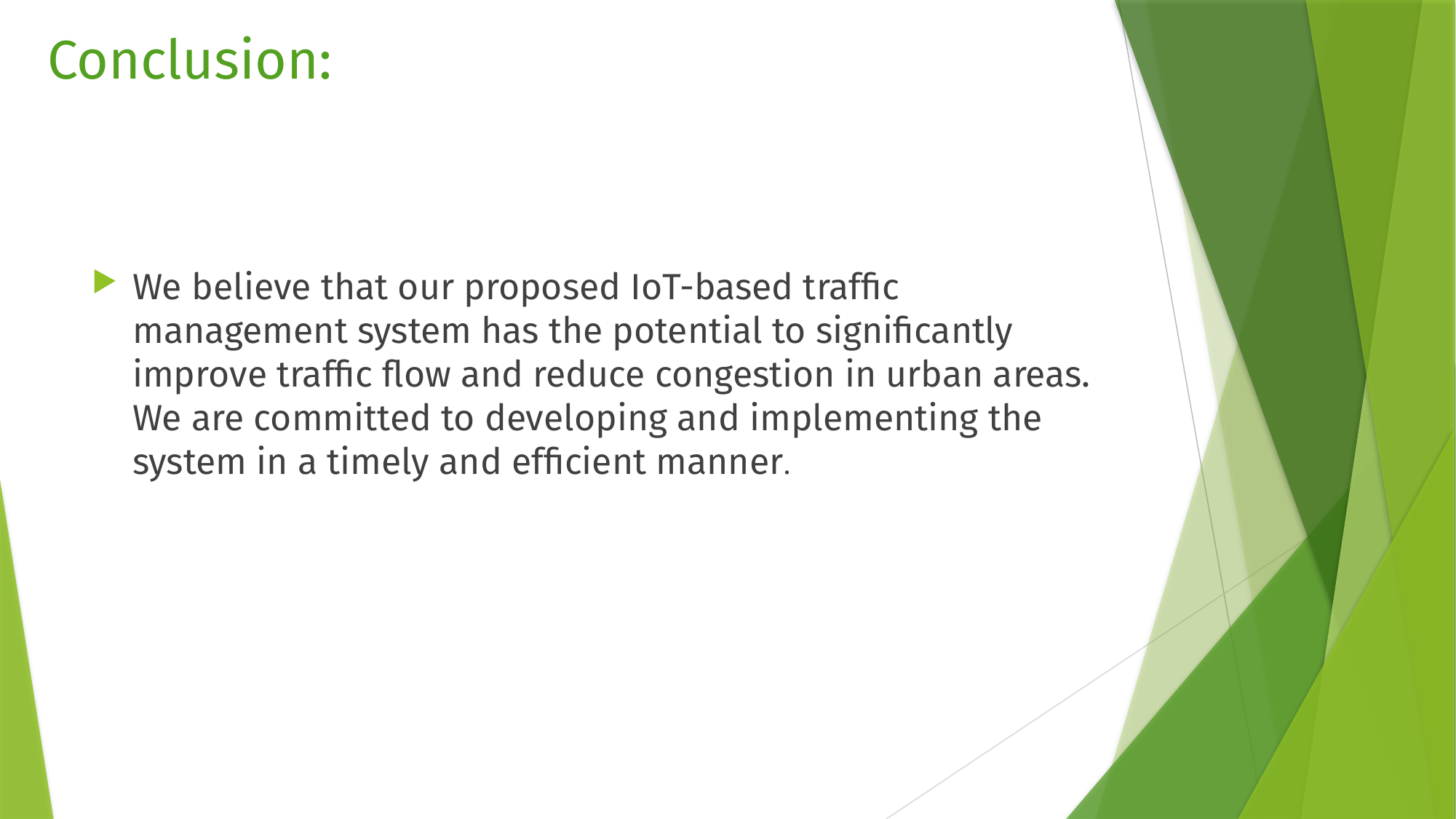

# Conclusion:
We believe that our proposed IoT-based traffic management system has the potential to significantly improve traffic flow and reduce congestion in urban areas. We are committed to developing and implementing the system in a timely and efficient manner.